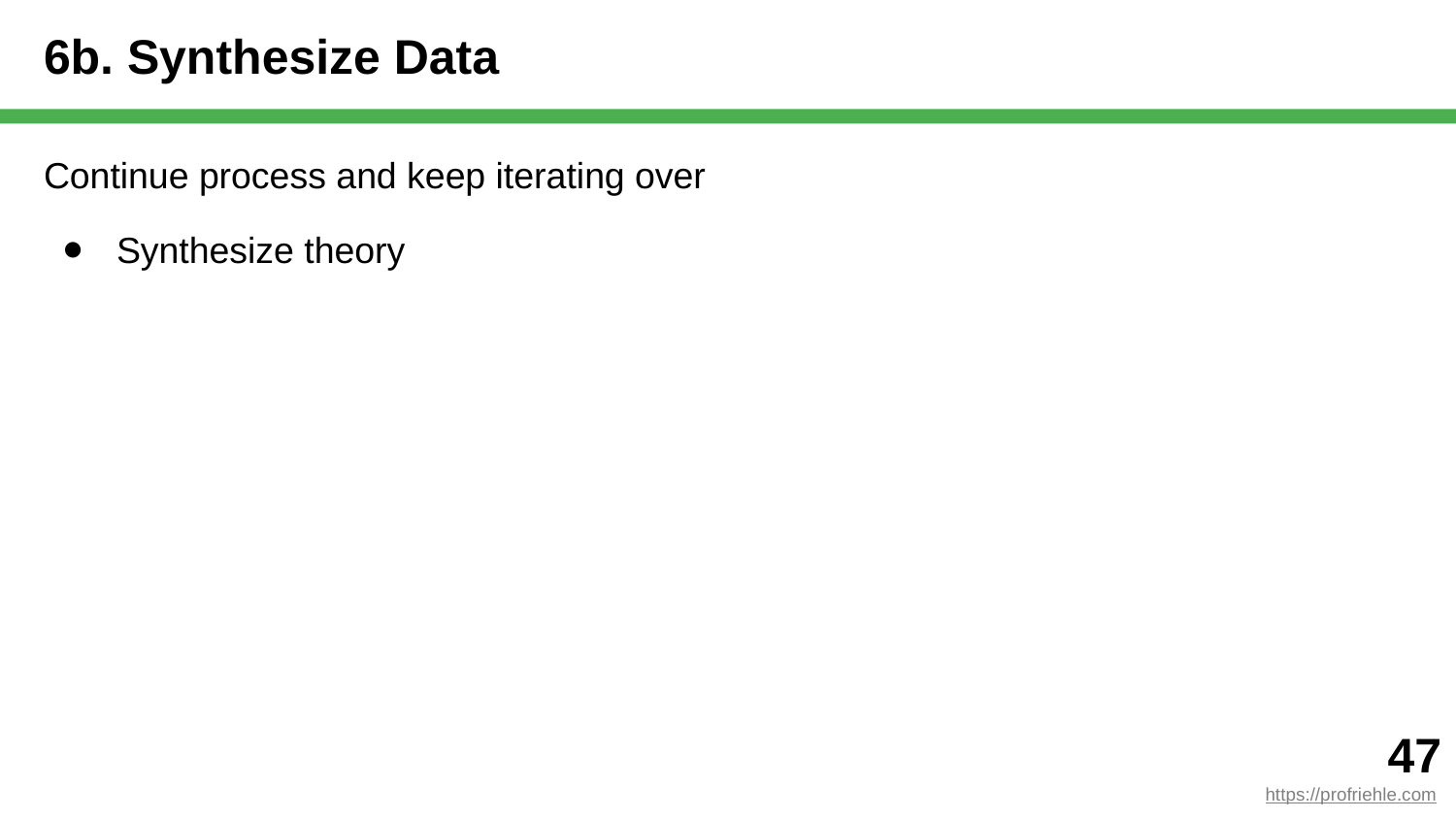

# 6b. Synthesize Data
Continue process and keep iterating over
Synthesize theory

47
https://profriehle.com